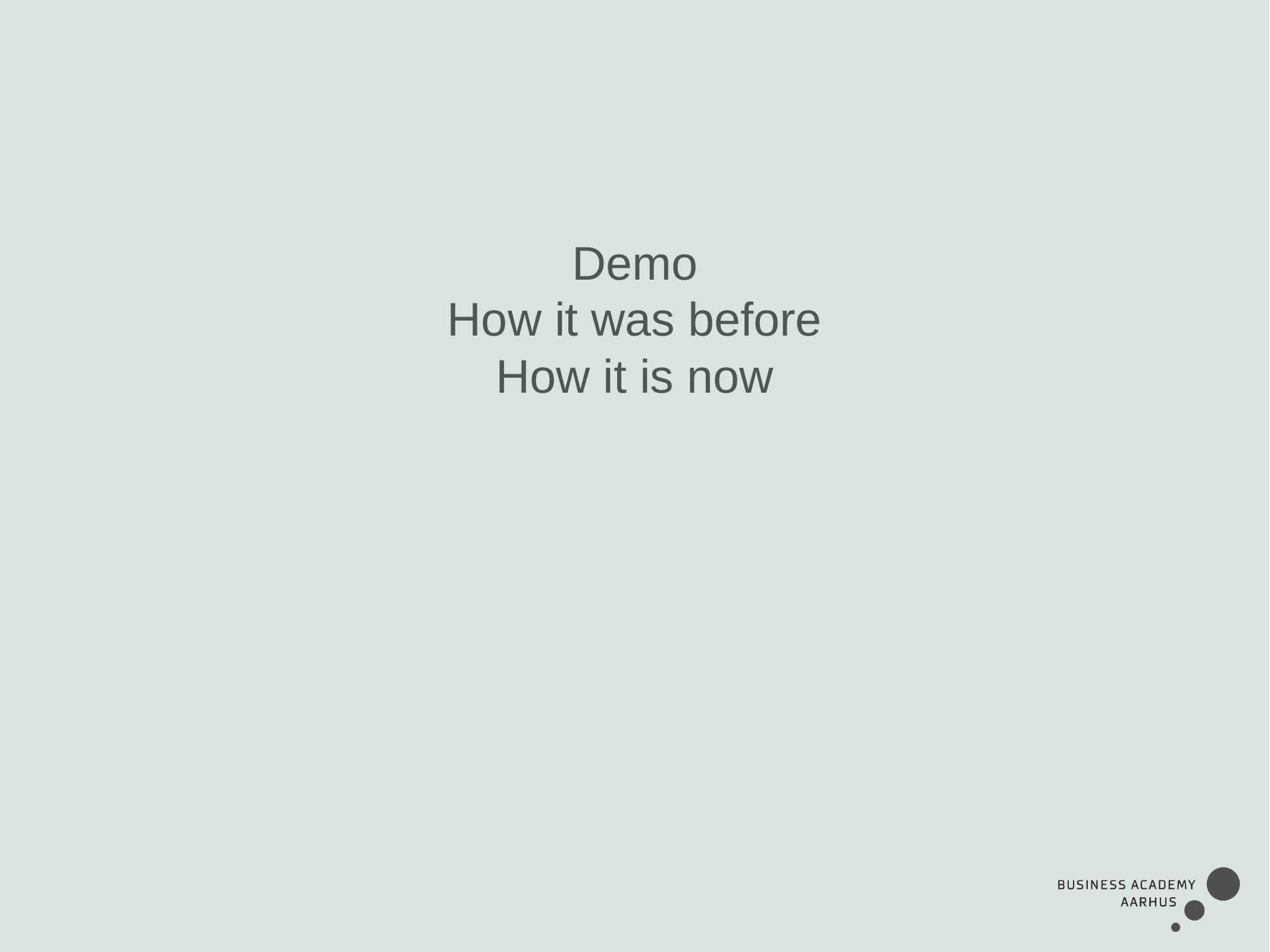

Demo
How it was before
How it is now